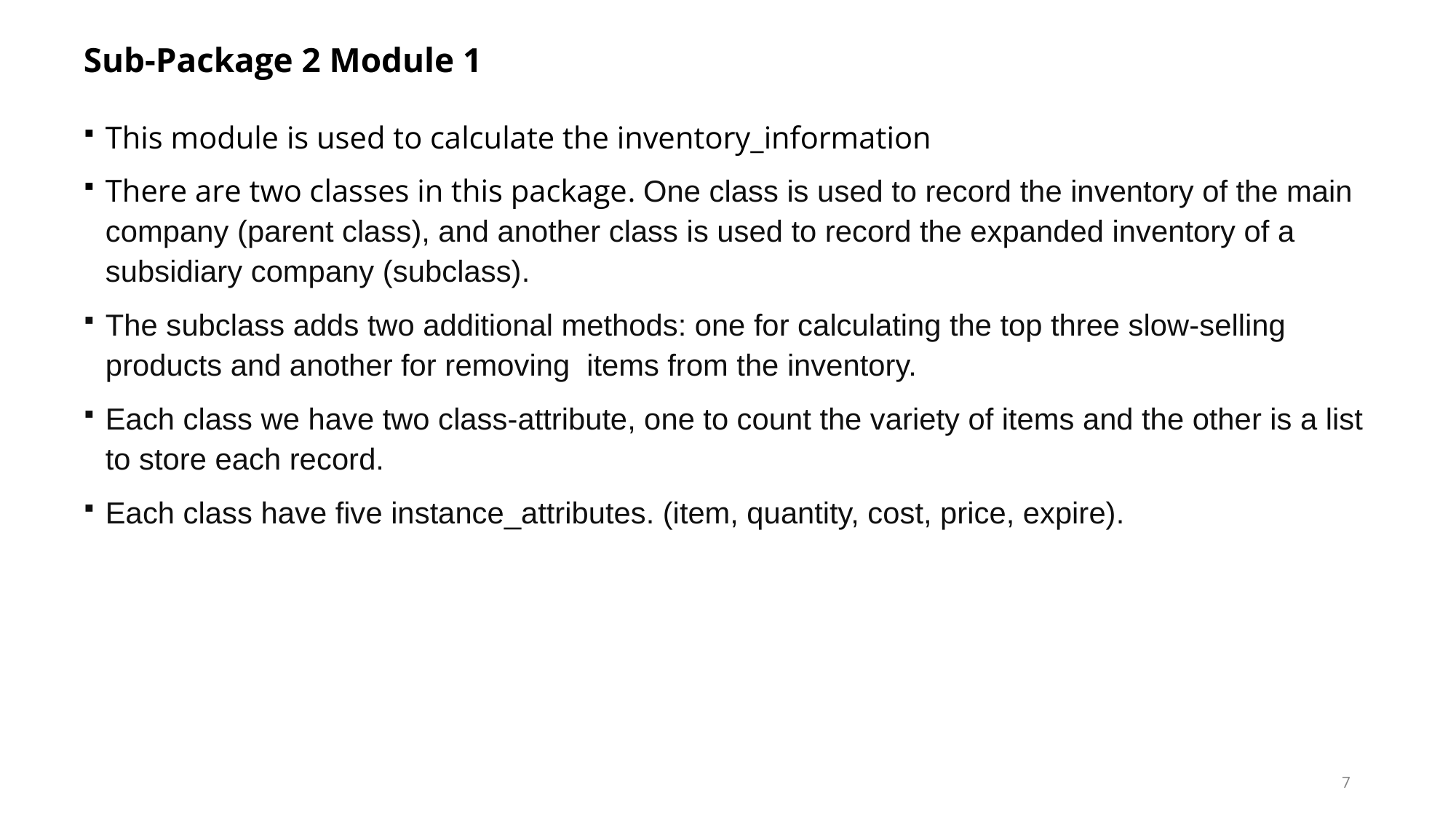

# Sub-Package 2 Module 1
This module is used to calculate the inventory_information
There are two classes in this package. One class is used to record the inventory of the main company (parent class), and another class is used to record the expanded inventory of a subsidiary company (subclass).
The subclass adds two additional methods: one for calculating the top three slow-selling products and another for removing  items from the inventory.
Each class we have two class-attribute, one to count the variety of items and the other is a list to store each record.
Each class have five instance_attributes. (item, quantity, cost, price, expire).
7